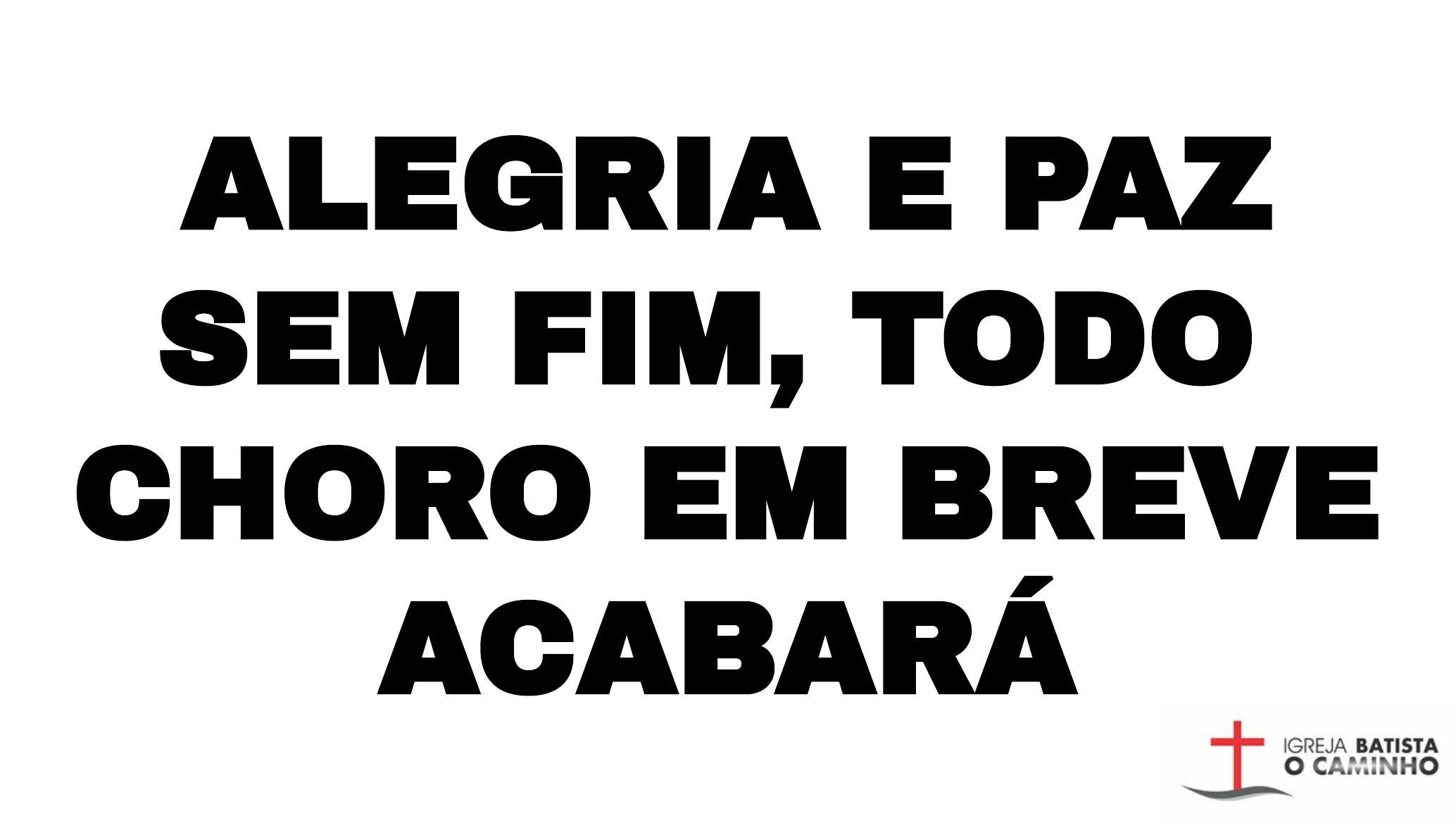

ALEGRIA E PAZ SEM FIM, TODO
CHORO EM BREVE ACABARÁ